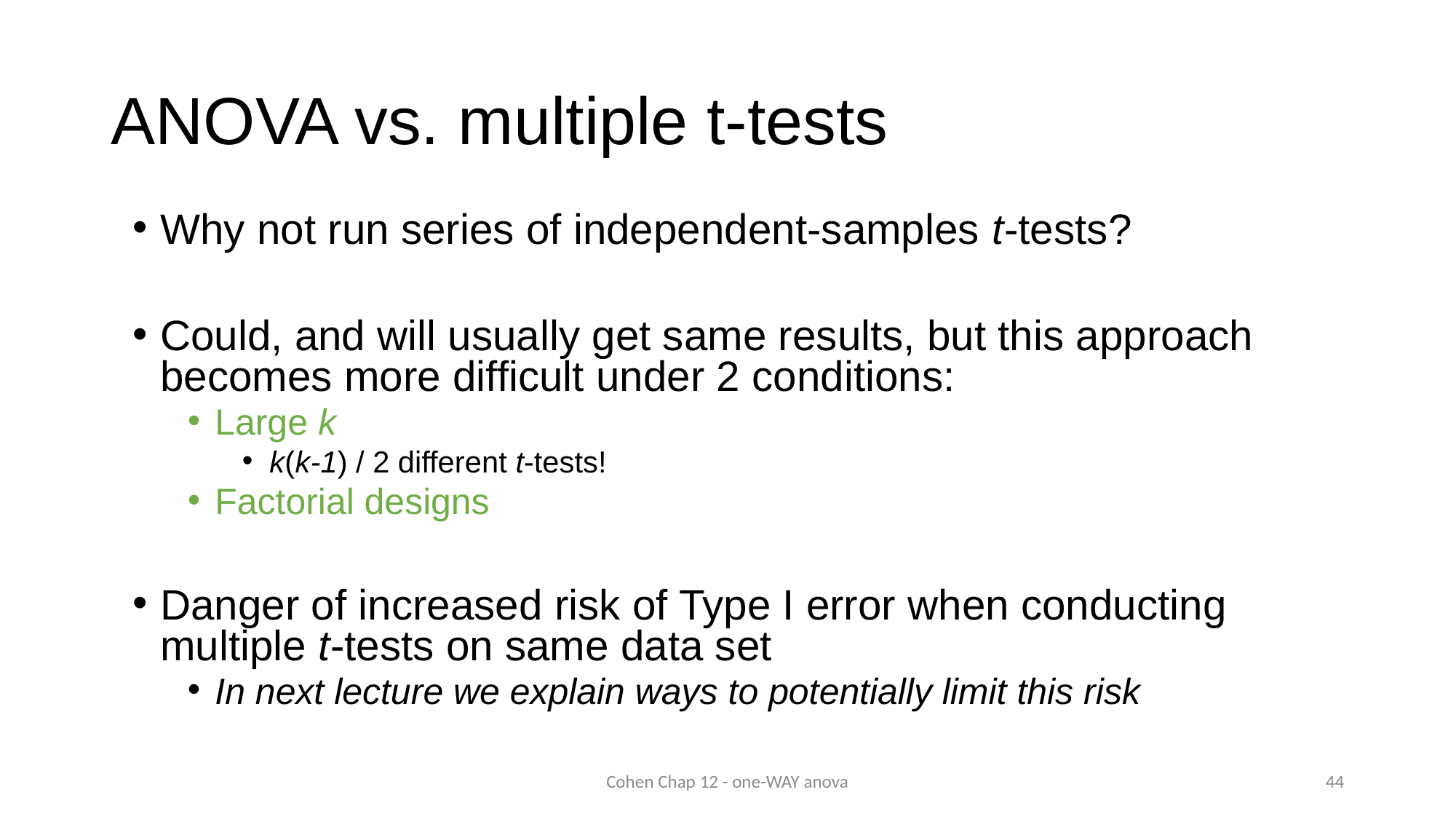

# ANOVA vs. multiple t-tests
Why not run series of independent-samples t-tests?

Could, and will usually get same results, but this approach becomes more difficult under 2 conditions:
Large k
k(k-1) / 2 different t-tests!
Factorial designs

Danger of increased risk of Type I error when conducting multiple t-tests on same data set
In next lecture we explain ways to potentially limit this risk

Cohen Chap 12 - one-WAY anova
44